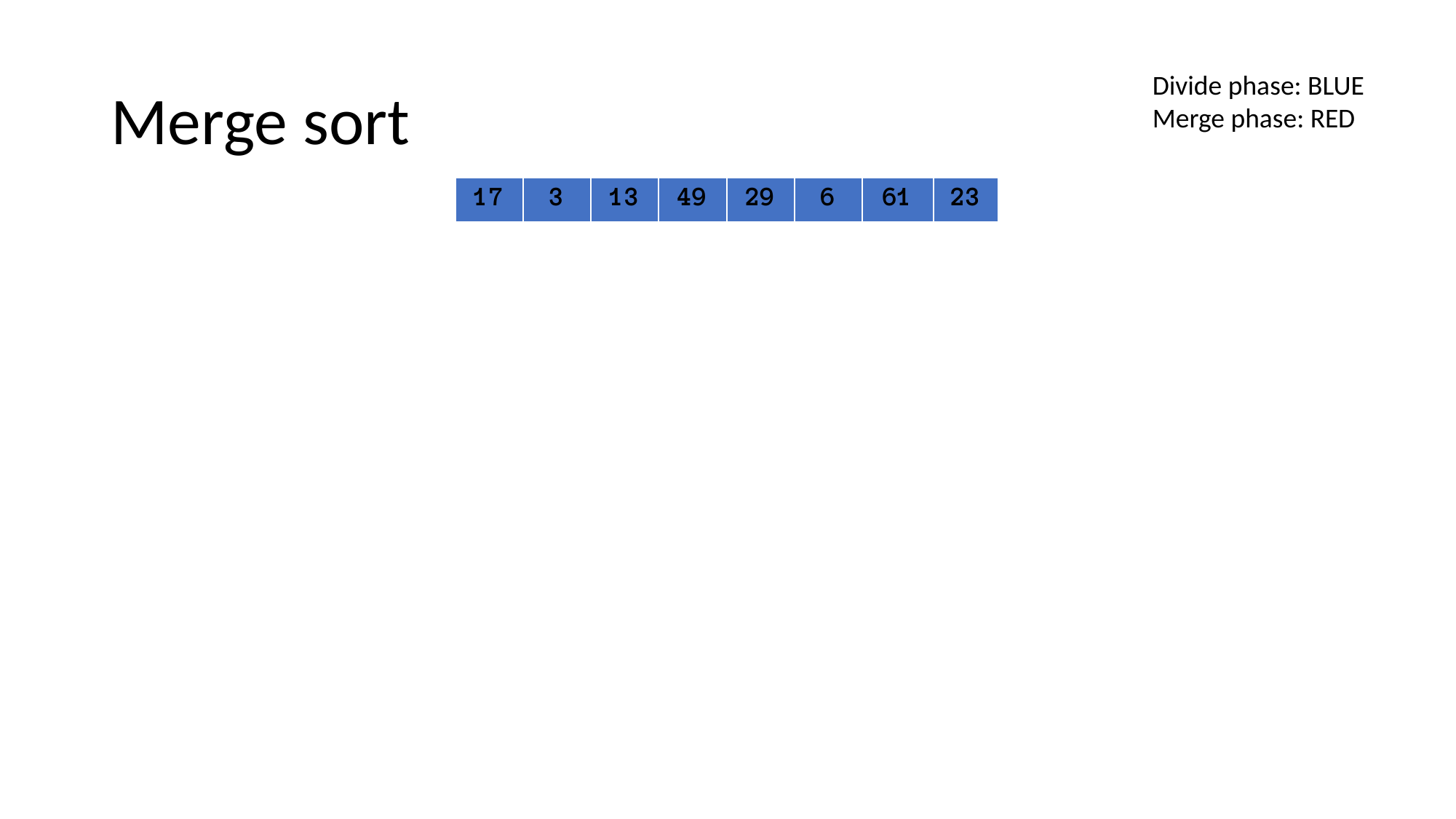

# Merge sort
Divide phase: BLUE
Merge phase: RED
|  |  |  |  |  |  | 17 | 3 | 13 | 49 | 29 | 6 | 61 | 23 |  |  |  |  |  |  |
| --- | --- | --- | --- | --- | --- | --- | --- | --- | --- | --- | --- | --- | --- | --- | --- | --- | --- | --- | --- |
|  |  |  |  |  |  |  |  |  |  |  |  |  |  |  |  |  |  |  |  |
|  |  |  |  |  |  |  |  |  |  |  |  |  |  |  |  |  |  |  |  |
|  |  |  |  |  |  |  |  |  |  |  |  |  |  |  |  |  |  |  |  |
|  |  |  |  |  |  |  |  |  |  |  |  |  |  |  |  |  |  |  |  |
|  |  |  |  |  |  |  |  |  |  |  |  |  |  |  |  |  |  |  |  |
|  |  |  |  |  |  |  |  |  |  |  |  |  |  |  |  |  |  |  |  |
|  |  |  |  |  |  |  |  |  |  |  |  |  |  |  |  |  |  |  |  |
|  |  |  |  |  |  |  |  |  |  |  |  |  |  |  |  |  |  |  |  |
|  |  |  |  |  |  |  |  |  |  |  |  |  |  |  |  |  |  |  |  |
|  |  |  |  |  |  |  |  |  |  |  |  |  |  |  |  |  |  |  |  |
|  |  |  |  |  |  |  |  |  |  |  |  |  |  |  |  |  |  |  |  |
|  |  |  |  |  |  |  |  |  |  |  |  |  |  |  |  |  |  |  |  |